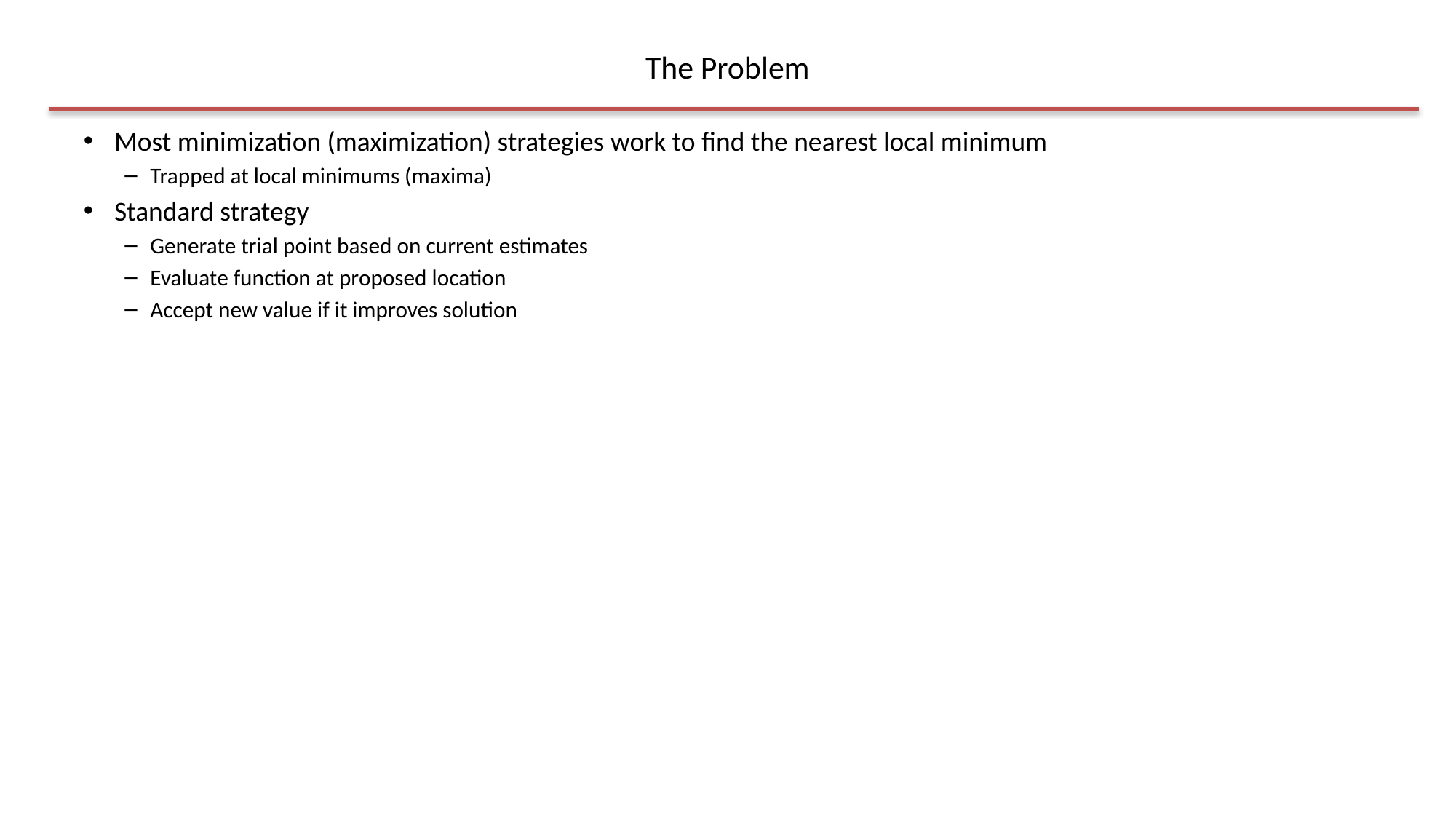

# The Problem
Most minimization (maximization) strategies work to find the nearest local minimum
Trapped at local minimums (maxima)
Standard strategy
Generate trial point based on current estimates
Evaluate function at proposed location
Accept new value if it improves solution